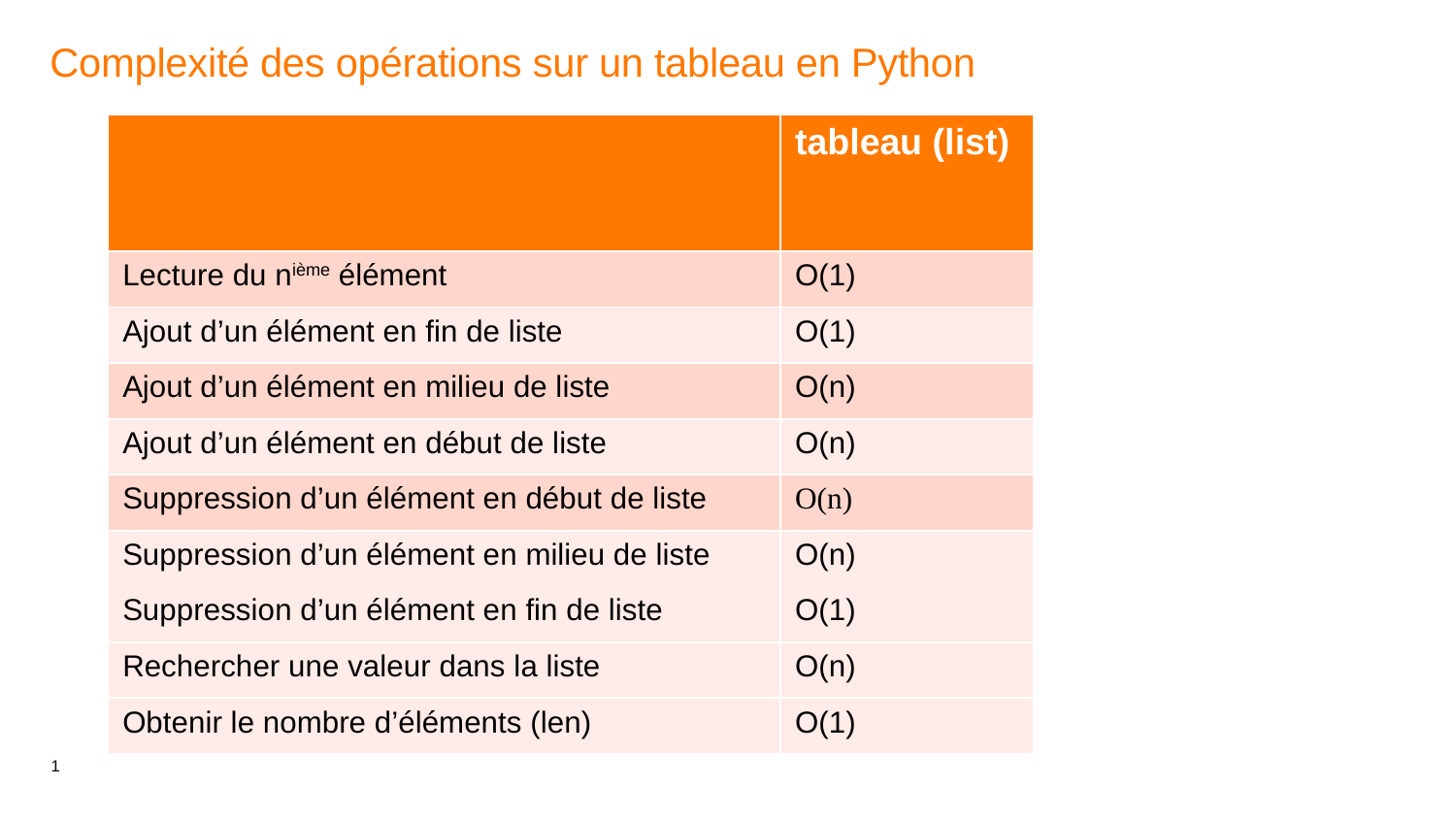

Complexité des opérations sur un tableau en Python
|  | tableau (list) |
| --- | --- |
| Lecture du nième élément | O(1) |
| Ajout d’un élément en fin de liste | O(1) |
| Ajout d’un élément en milieu de liste | O(n) |
| Ajout d’un élément en début de liste | O(n) |
| Suppression d’un élément en début de liste | O(n) |
| Suppression d’un élément en milieu de liste | O(n) |
| Suppression d’un élément en fin de liste | O(1) |
| Rechercher une valeur dans la liste | O(n) |
| Obtenir le nombre d’éléments (len) | O(1) |